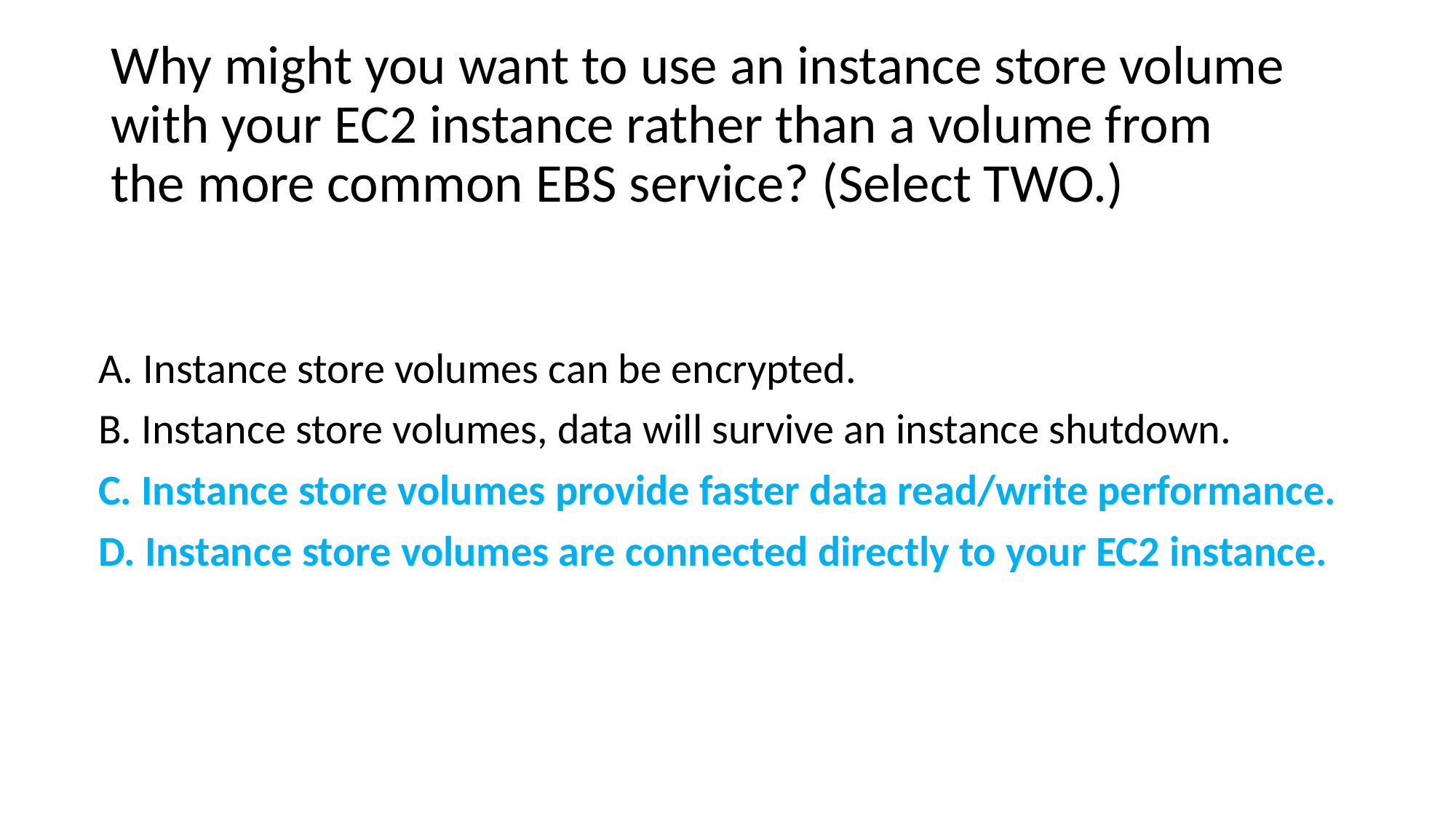

# Why might you want to use an instance store volume with your EC2 instance rather than a volume from the more common EBS service? (Select TWO.)
A. Instance store volumes can be encrypted.
B. Instance store volumes, data will survive an instance shutdown.
C. Instance store volumes provide faster data read/write performance.
D. Instance store volumes are connected directly to your EC2 instance.